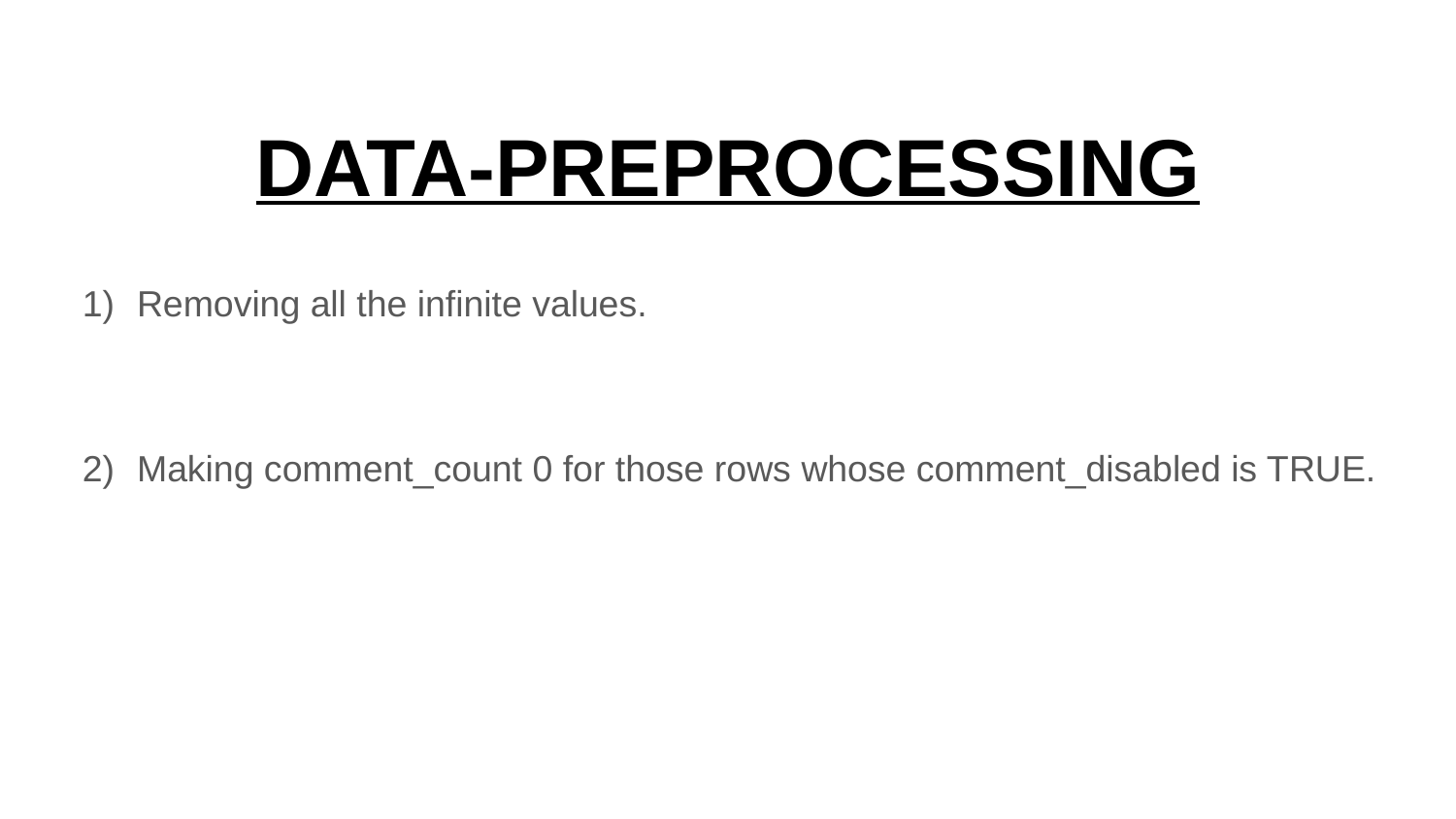

# DATA-PREPROCESSING

Removing all the infinite values.

Making comment_count 0 for those rows whose comment_disabled is TRUE.